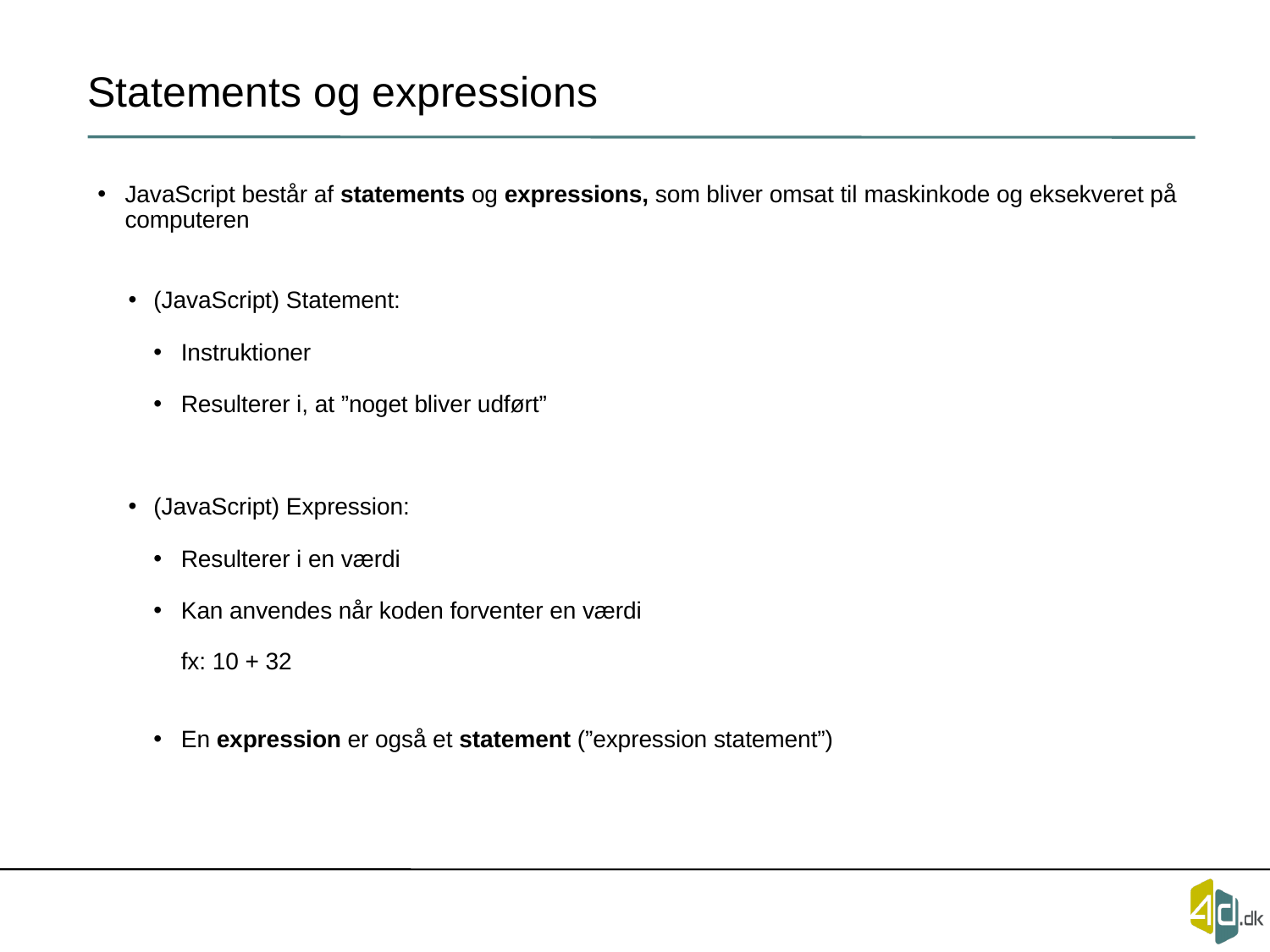

# Statements og expressions
JavaScript består af statements og expressions, som bliver omsat til maskinkode og eksekveret på computeren
(JavaScript) Statement:
Instruktioner
Resulterer i, at ”noget bliver udført”

(JavaScript) Expression:
Resulterer i en værdi
Kan anvendes når koden forventer en værdi
fx: 10 + 32
En expression er også et statement (”expression statement”)